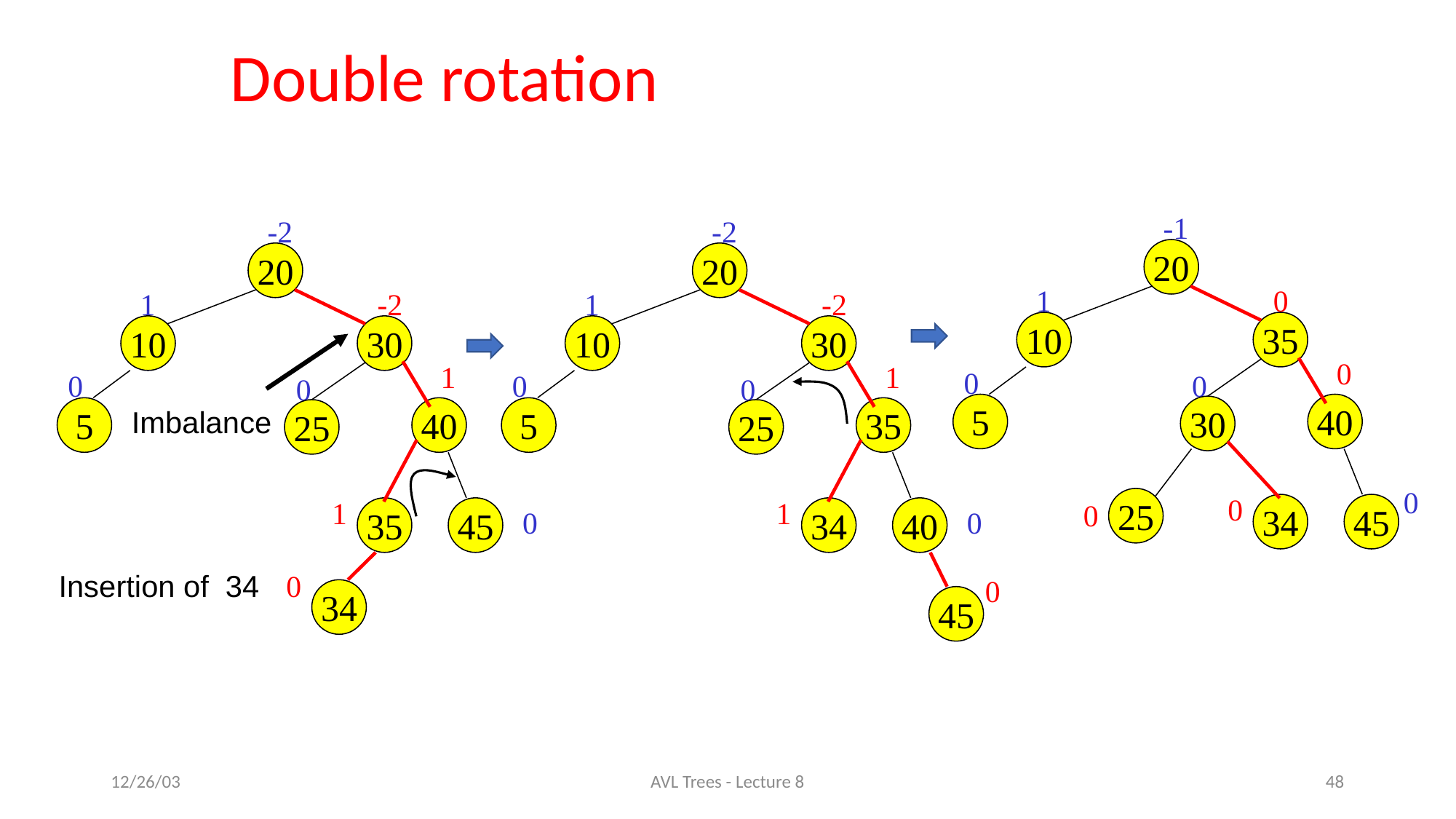

# Double rotation
-1
-2
-2
20
20
20
1
0
1
-2
1
-2
10
35
10
30
10
30

0
1
1

0
0

0
0
0
0

5
40
30
5
40
5
35
Imbalance
25
25

0
0
25
1
1
0
34
45
35
45
34
40
0
0

Insertion of  34
0
0
34
45
12/26/03
AVL Trees - Lecture 8
48